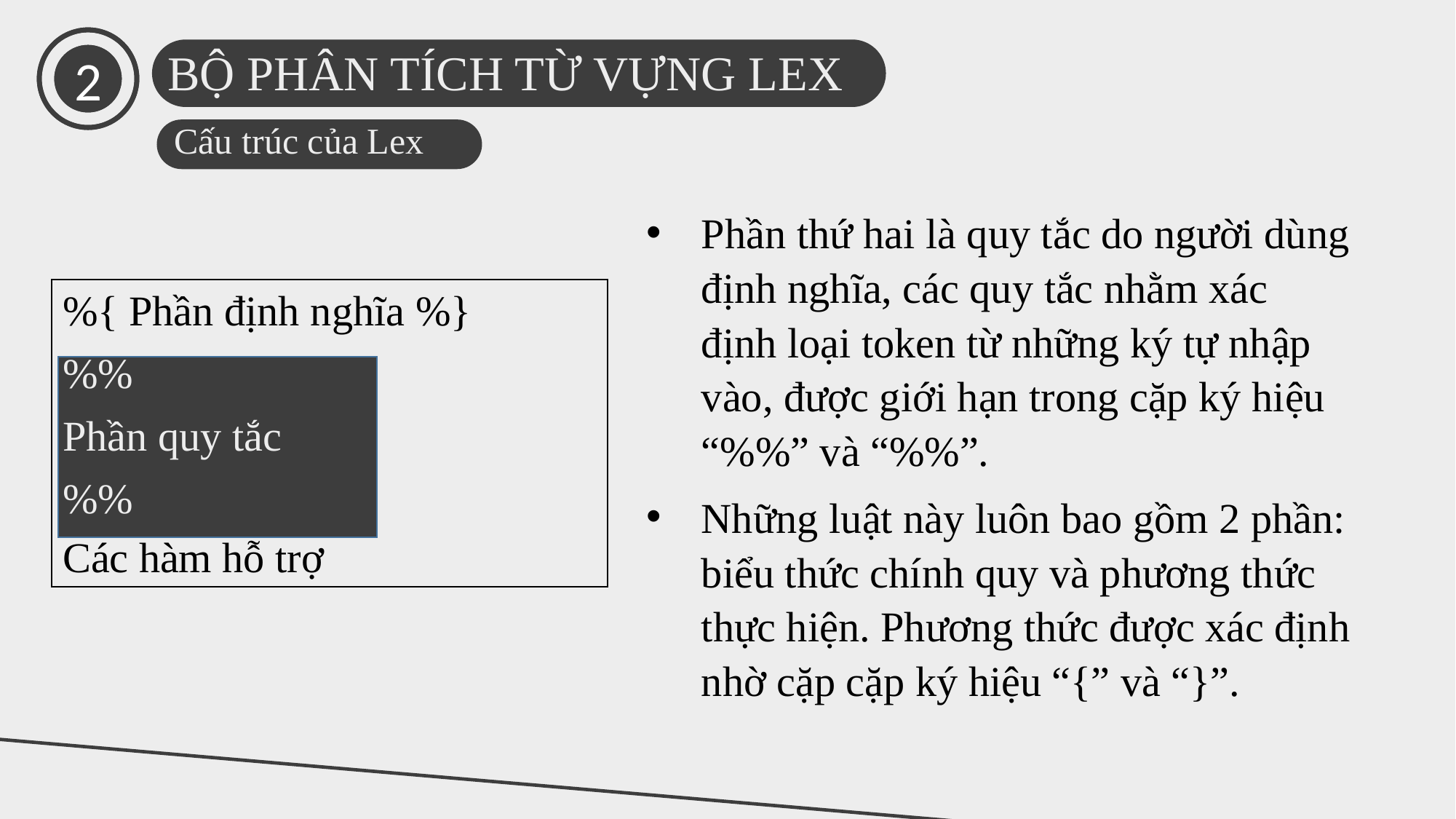

2
BỘ PHÂN TÍCH TỪ VỰNG LEX

2
BỘ PHÂN TÍCH TỪ VỰNG LEX

Cấu trúc của Lex

Phần thứ hai là quy tắc do người dùng định nghĩa, các quy tắc nhằm xác định loại token từ những ký tự nhập vào, được giới hạn trong cặp ký hiệu “%%” và “%%”.
Những luật này luôn bao gồm 2 phần: biểu thức chính quy và phương thức thực hiện. Phương thức được xác định nhờ cặp cặp ký hiệu “{” và “}”.
| %{ Phần định nghĩa %} %% Phần quy tắc %% Các hàm hỗ trợ |
| --- |